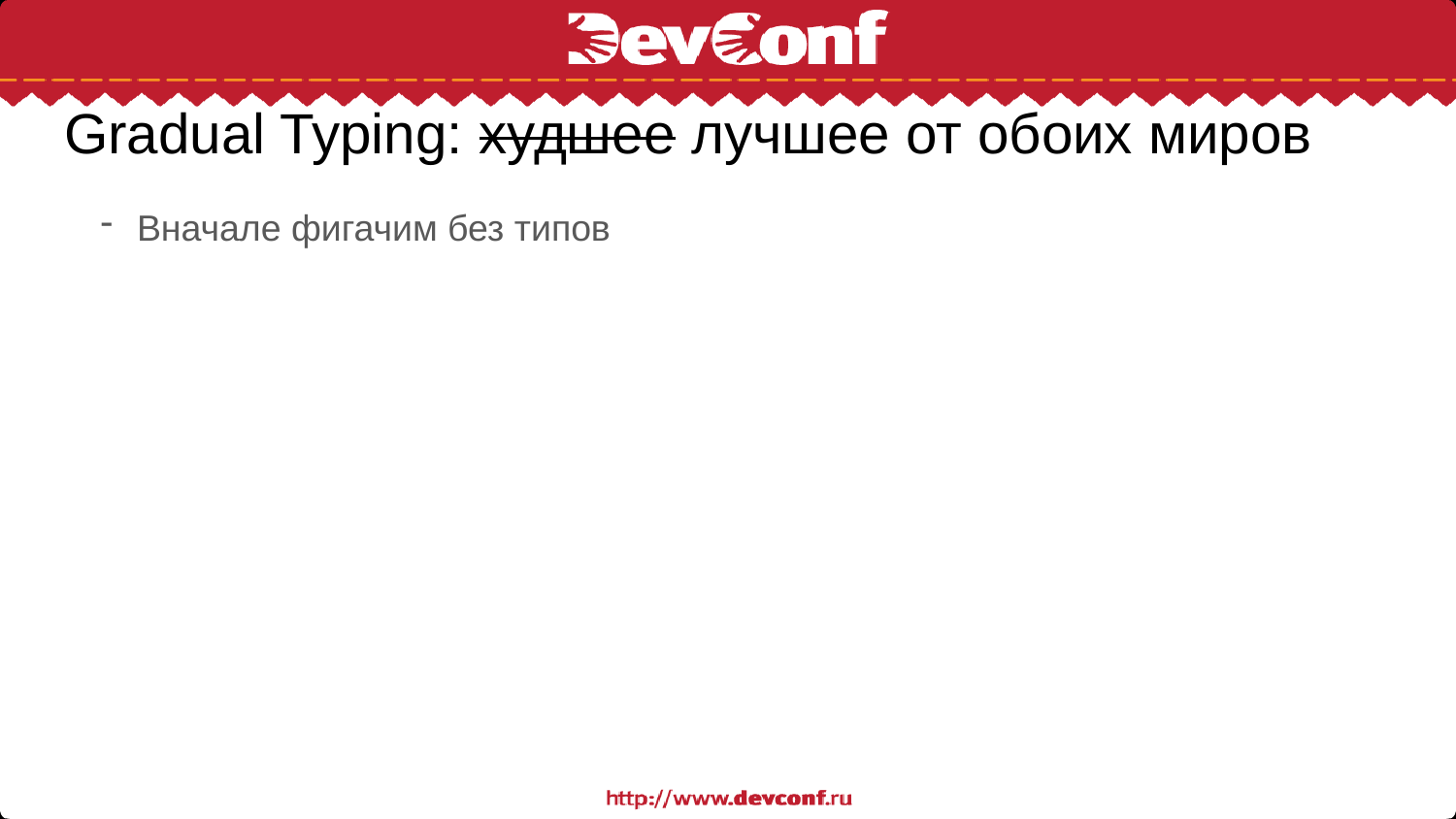

# Gradual Typing: худшее лучшее от обоих миров
Вначале фигачим без типов